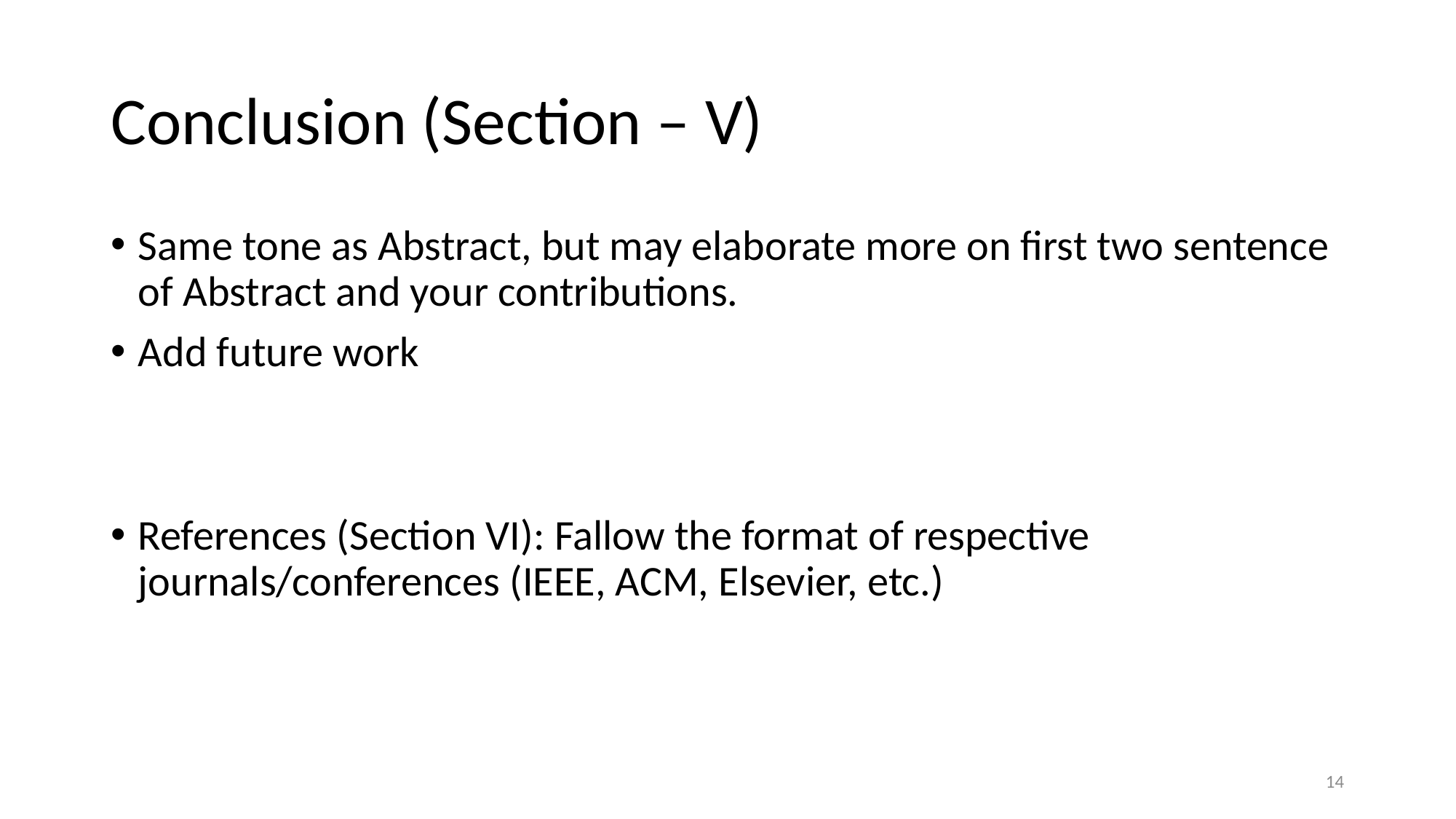

# Conclusion (Section – V)
Same tone as Abstract, but may elaborate more on first two sentence of Abstract and your contributions.
Add future work

References (Section VI): Fallow the format of respective journals/conferences (IEEE, ACM, Elsevier, etc.)
14